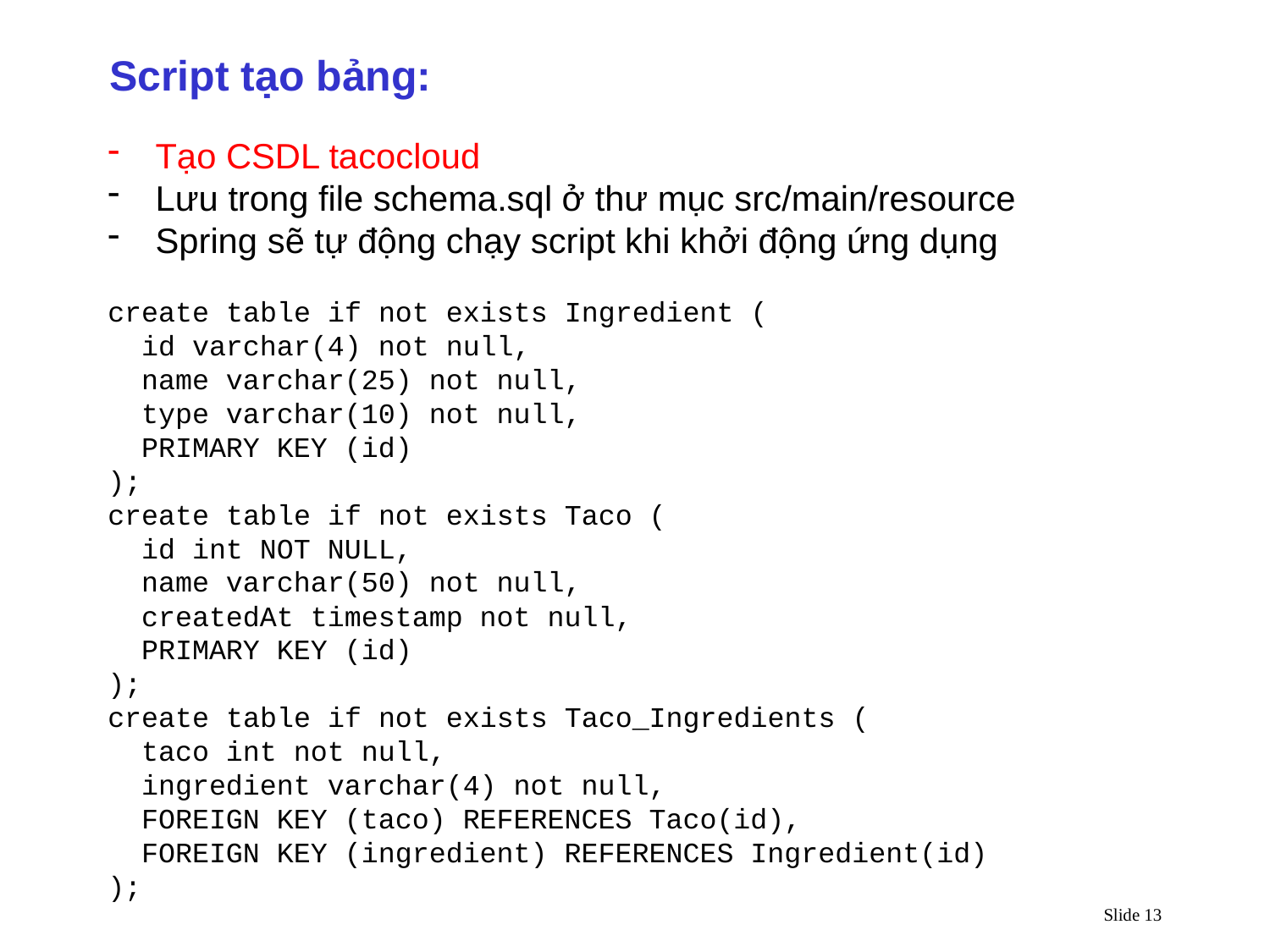

Script tạo bảng:
Tạo CSDL tacocloud
Lưu trong file schema.sql ở thư mục src/main/resource
Spring sẽ tự động chạy script khi khởi động ứng dụng

create table if not exists Ingredient (
  id varchar(4) not null,
  name varchar(25) not null,
  type varchar(10) not null,
  PRIMARY KEY (id)
);
create table if not exists Taco (
  id int NOT NULL,
  name varchar(50) not null,
  createdAt timestamp not null,
  PRIMARY KEY (id)
);
create table if not exists Taco_Ingredients (
  taco int not null,
  ingredient varchar(4) not null,
  FOREIGN KEY (taco) REFERENCES Taco(id),
  FOREIGN KEY (ingredient) REFERENCES Ingredient(id)
);

Slide 13